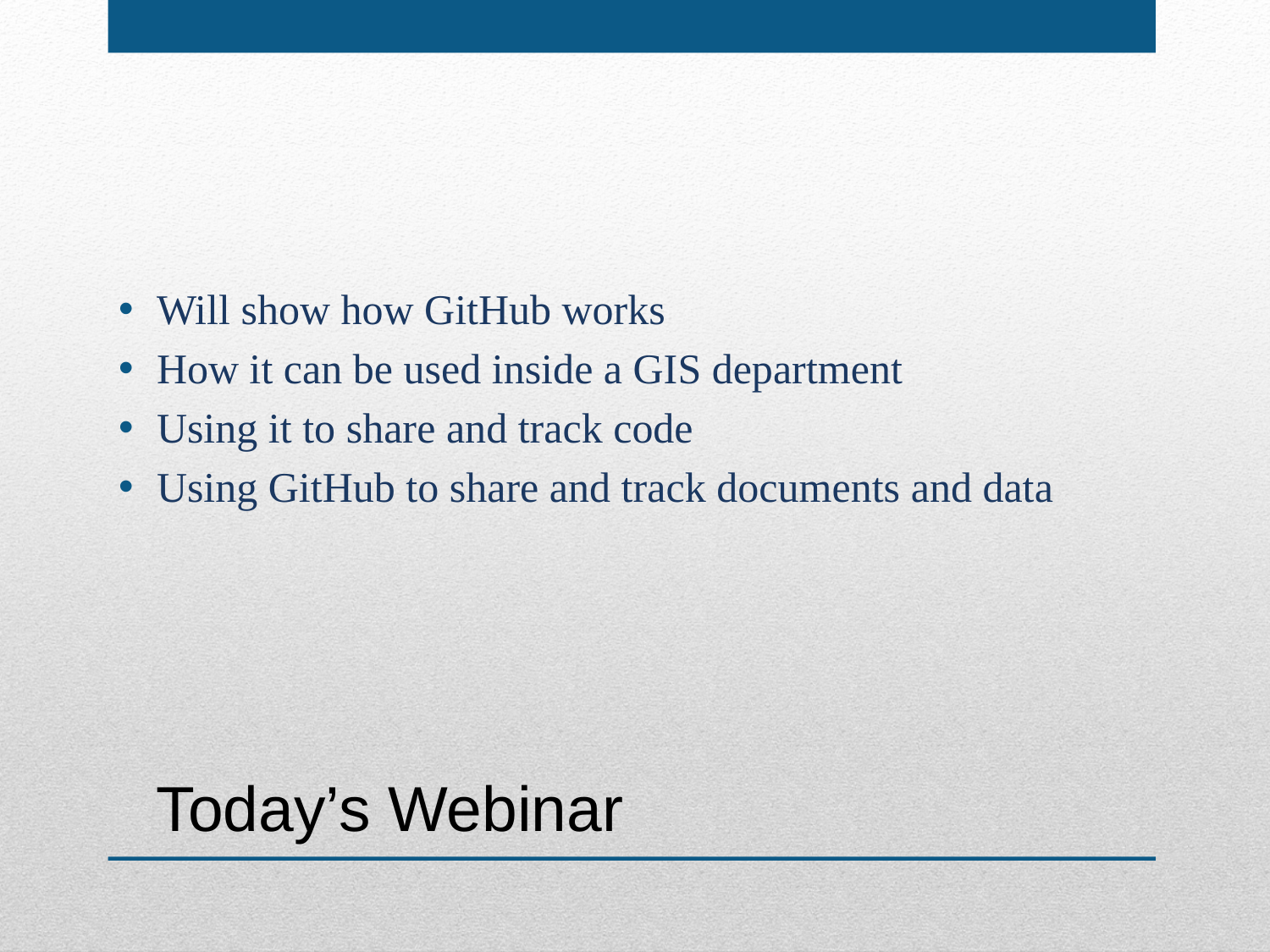

Will show how GitHub works
How it can be used inside a GIS department
Using it to share and track code
Using GitHub to share and track documents and data
Today’s Webinar